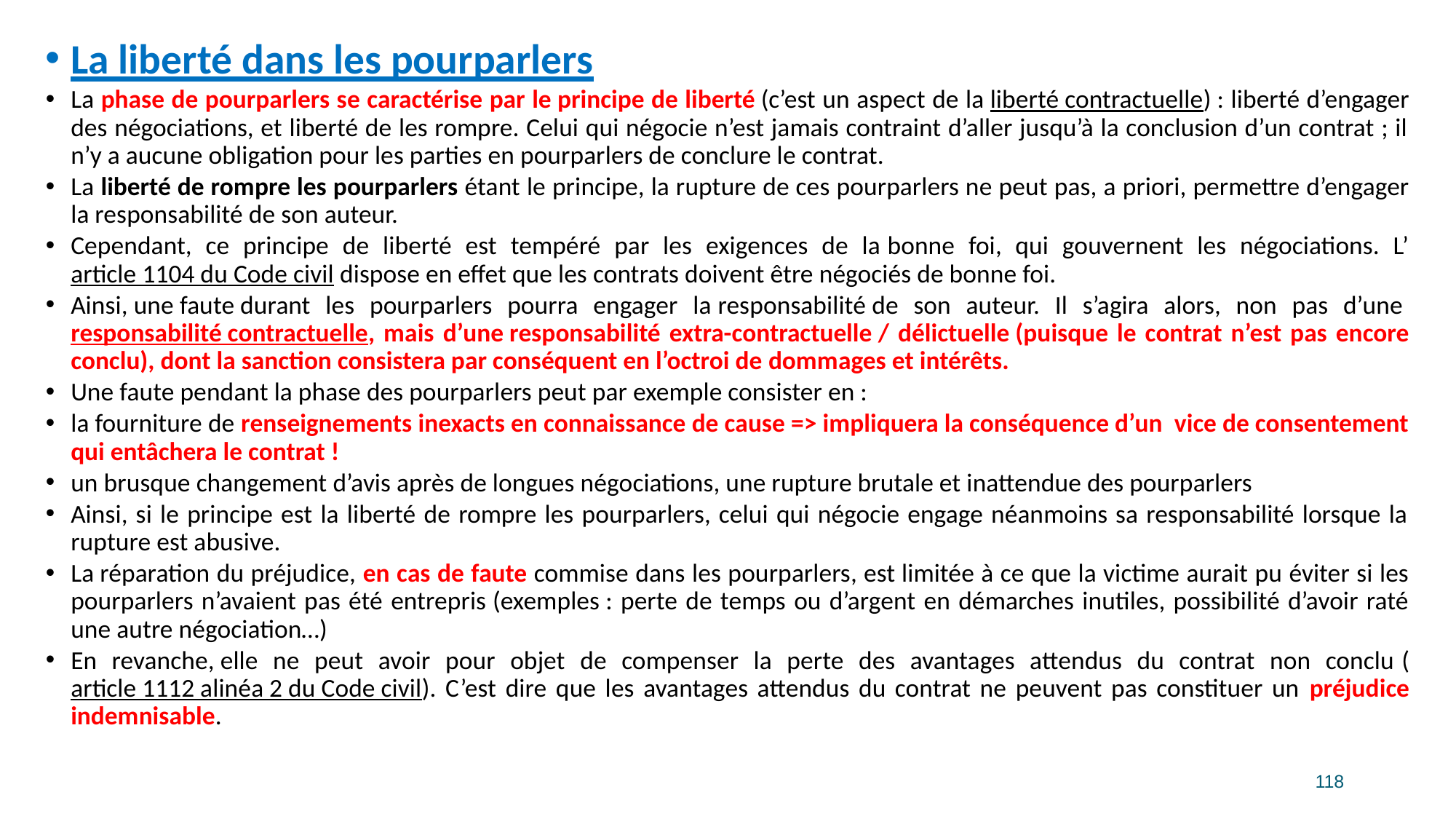

La liberté dans les pourparlers
La phase de pourparlers se caractérise par le principe de liberté (c’est un aspect de la liberté contractuelle) : liberté d’engager des négociations, et liberté de les rompre. Celui qui négocie n’est jamais contraint d’aller jusqu’à la conclusion d’un contrat ; il n’y a aucune obligation pour les parties en pourparlers de conclure le contrat.
La liberté de rompre les pourparlers étant le principe, la rupture de ces pourparlers ne peut pas, a priori, permettre d’engager la responsabilité de son auteur.
Cependant, ce principe de liberté est tempéré par les exigences de la bonne foi, qui gouvernent les négociations. L’article 1104 du Code civil dispose en effet que les contrats doivent être négociés de bonne foi.
Ainsi, une faute durant les pourparlers pourra engager la responsabilité de son auteur. Il s’agira alors, non pas d’une responsabilité contractuelle, mais d’une responsabilité extra-contractuelle / délictuelle (puisque le contrat n’est pas encore conclu), dont la sanction consistera par conséquent en l’octroi de dommages et intérêts.
Une faute pendant la phase des pourparlers peut par exemple consister en :
la fourniture de renseignements inexacts en connaissance de cause => impliquera la conséquence d’un  vice de consentement qui entâchera le contrat !
un brusque changement d’avis après de longues négociations, une rupture brutale et inattendue des pourparlers
Ainsi, si le principe est la liberté de rompre les pourparlers, celui qui négocie engage néanmoins sa responsabilité lorsque la rupture est abusive.
La réparation du préjudice, en cas de faute commise dans les pourparlers, est limitée à ce que la victime aurait pu éviter si les pourparlers n’avaient pas été entrepris (exemples : perte de temps ou d’argent en démarches inutiles, possibilité d’avoir raté une autre négociation…)
En revanche, elle ne peut avoir pour objet de compenser la perte des avantages attendus du contrat non conclu (article 1112 alinéa 2 du Code civil). C’est dire que les avantages attendus du contrat ne peuvent pas constituer un préjudice indemnisable.

118